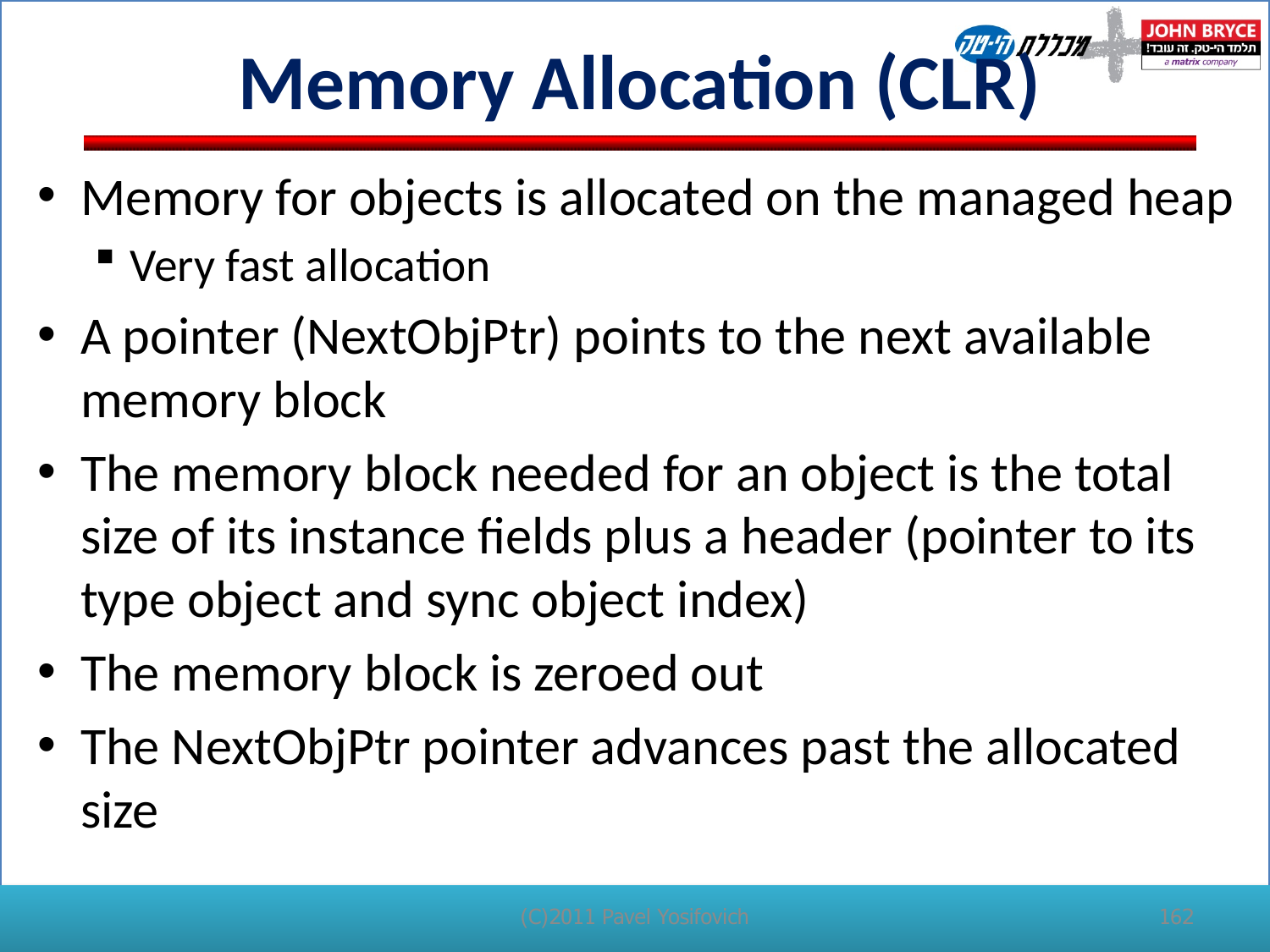

# Memory Allocation (CLR)
Memory for objects is allocated on the managed heap
Very fast allocation
A pointer (NextObjPtr) points to the next available memory block
The memory block needed for an object is the total size of its instance fields plus a header (pointer to its type object and sync object index)
The memory block is zeroed out
The NextObjPtr pointer advances past the allocated size
(C)2011 Pavel Yosifovich
162